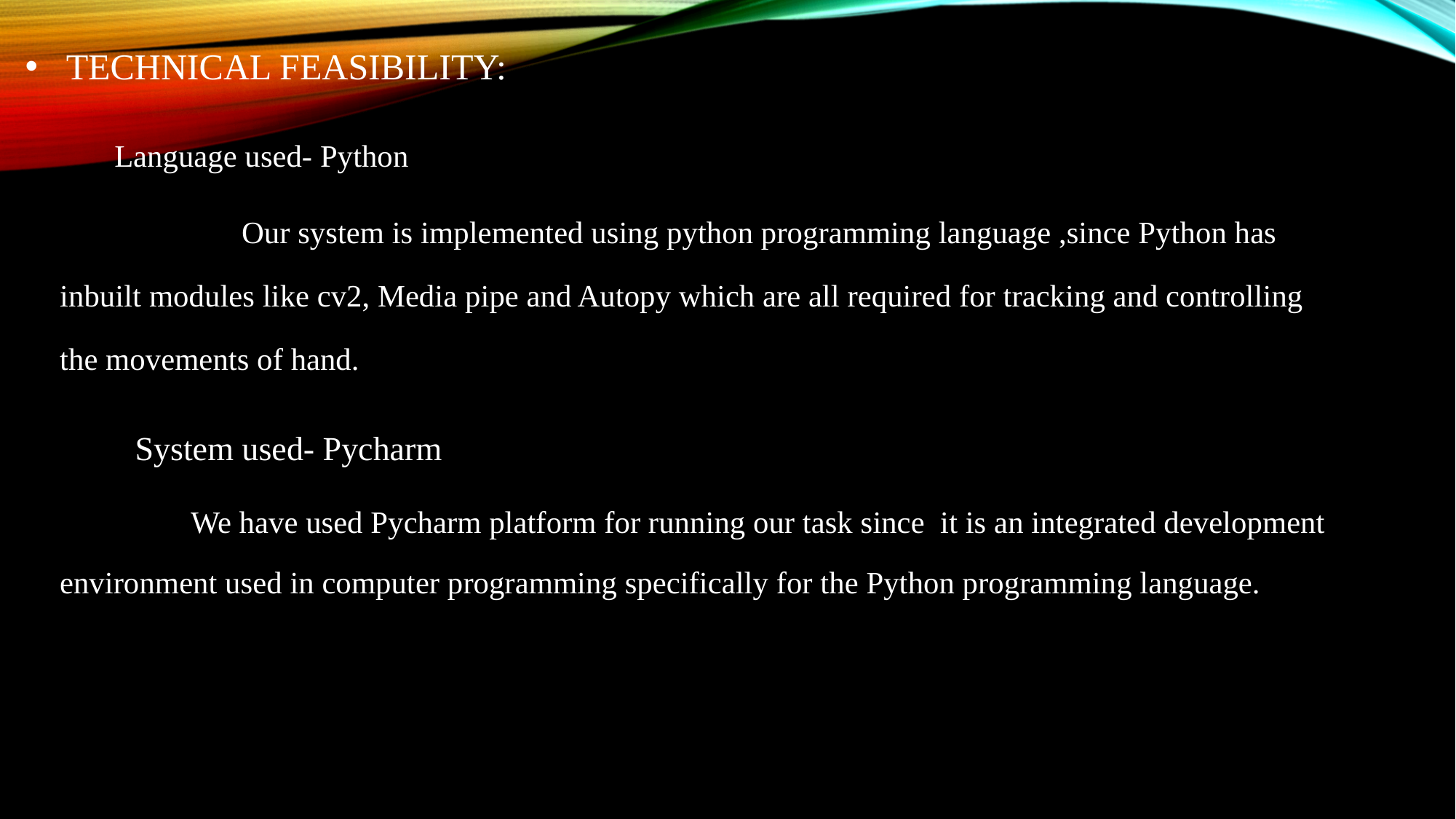

# Technical FEASIBILITY:
       Language used- Python
                         Our system is implemented using python programming language ,since Python has inbuilt modules like cv2, Media pipe and Autopy which are all required for tracking and controlling the movements of hand.

         System used- Pycharm
                  We have used Pycharm platform for running our task since  it is an integrated development environment used in computer programming specifically for the Python programming language.